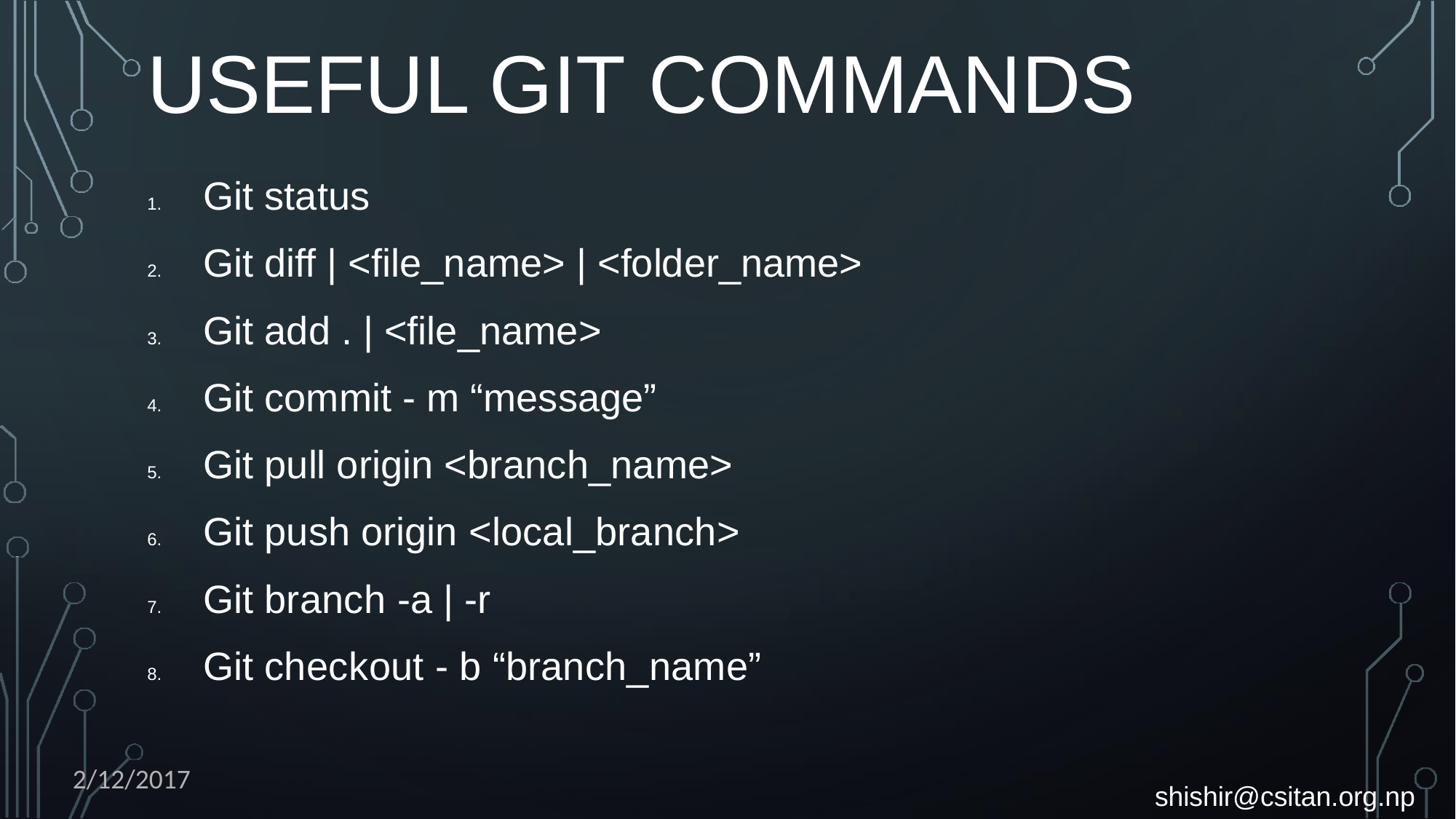

# USEFUL GIT COMMANDS
1.	Git status
2.	Git diff | <file_name> | <folder_name>
3.	Git add . | <file_name>
4.	Git commit - m “message”
5.	Git pull origin <branch_name>
6.	Git push origin <local_branch>
7.	Git branch -a | -r
8.	Git checkout - b “branch_name”
2/12/2017
shishir@csitan.org.np